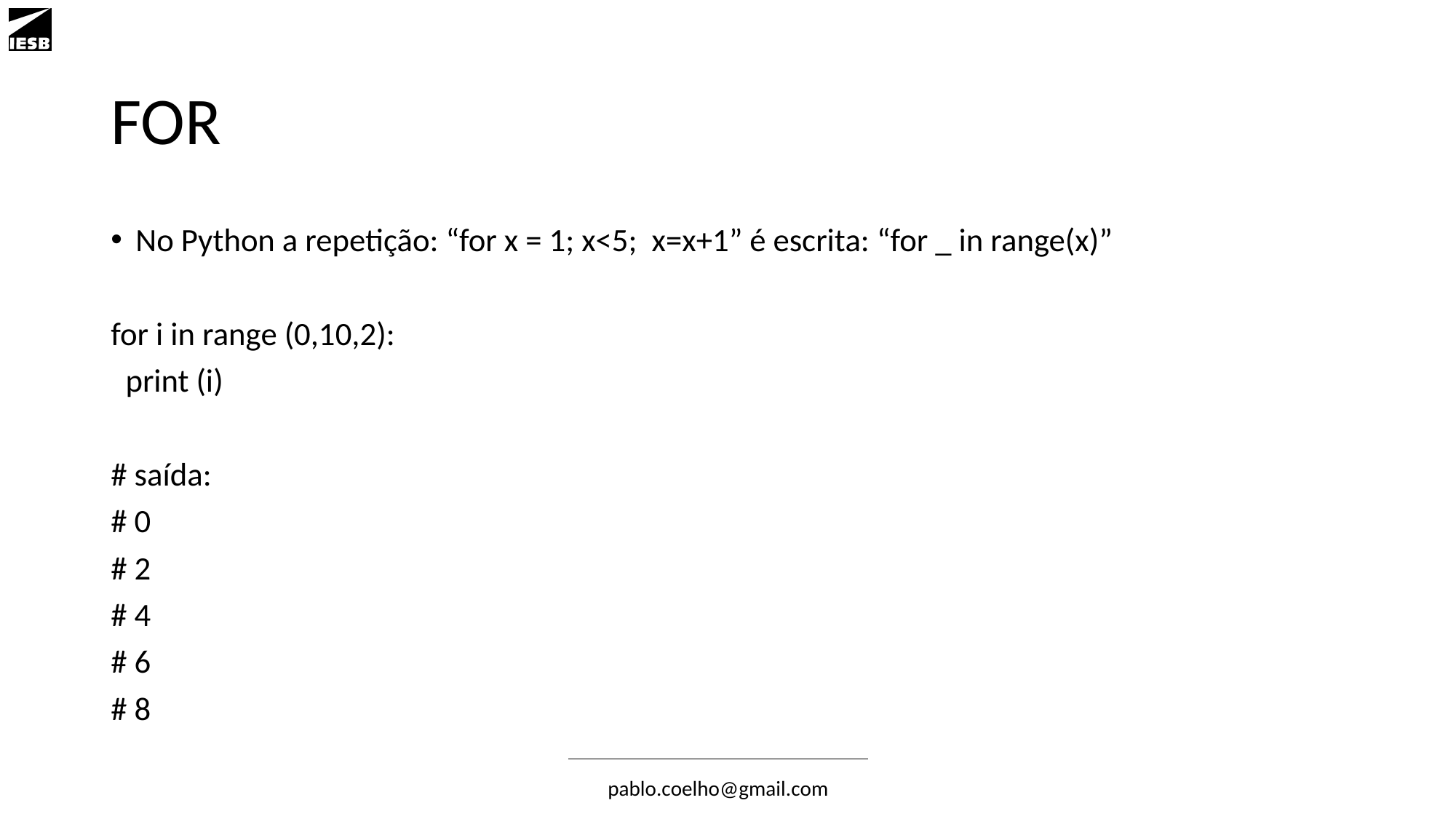

# FOR
No Python a repetição: “for x = 1; x<5;  x=x+1” é escrita: “for _ in range(x)”

for i in range (0,10,2):
  print (i)

# saída:
# 0
# 2
# 4
# 6
# 8